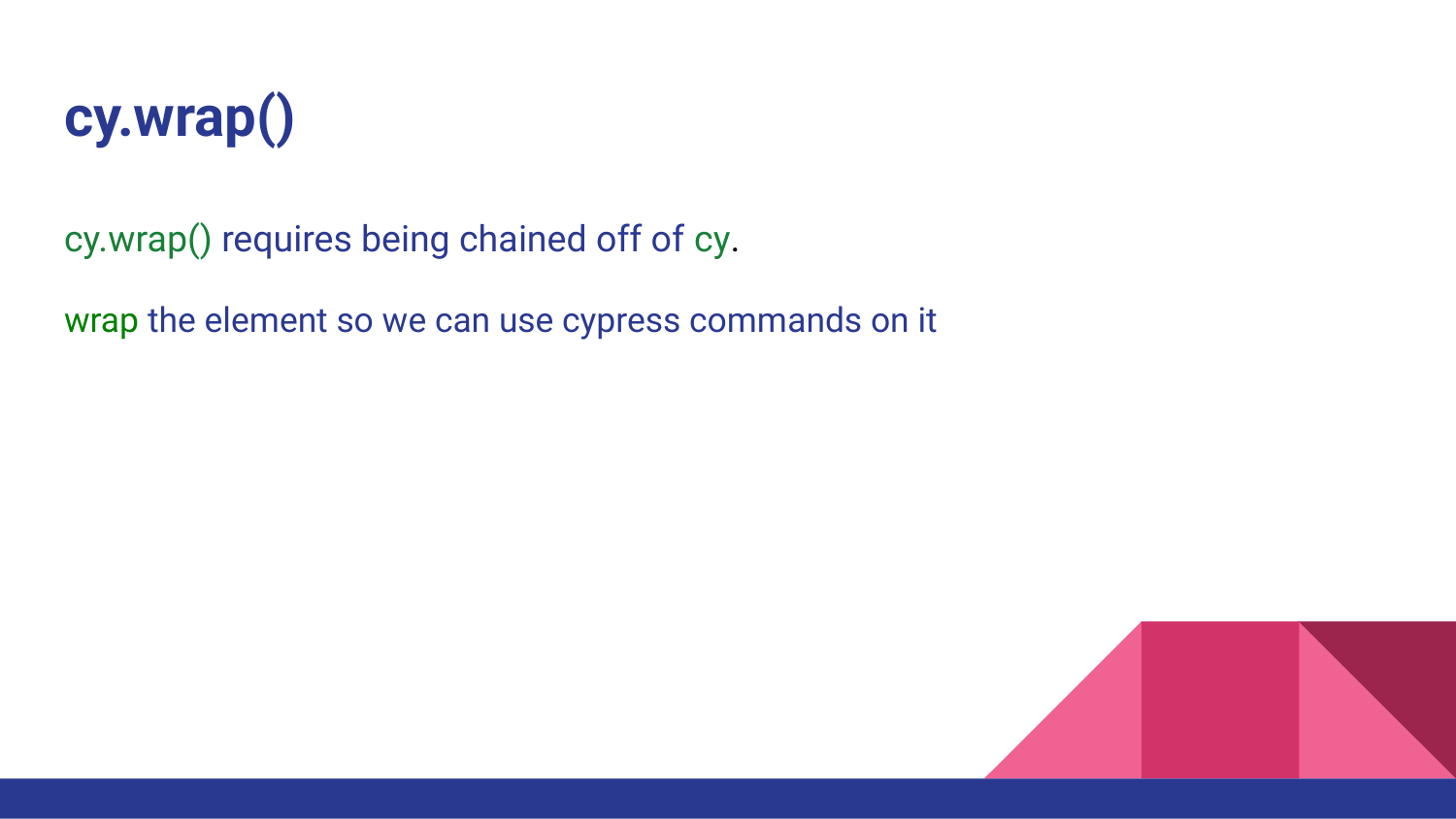

# cy.wrap()
cy.wrap() requires being chained off of cy.
wrap the element so we can use cypress commands on it